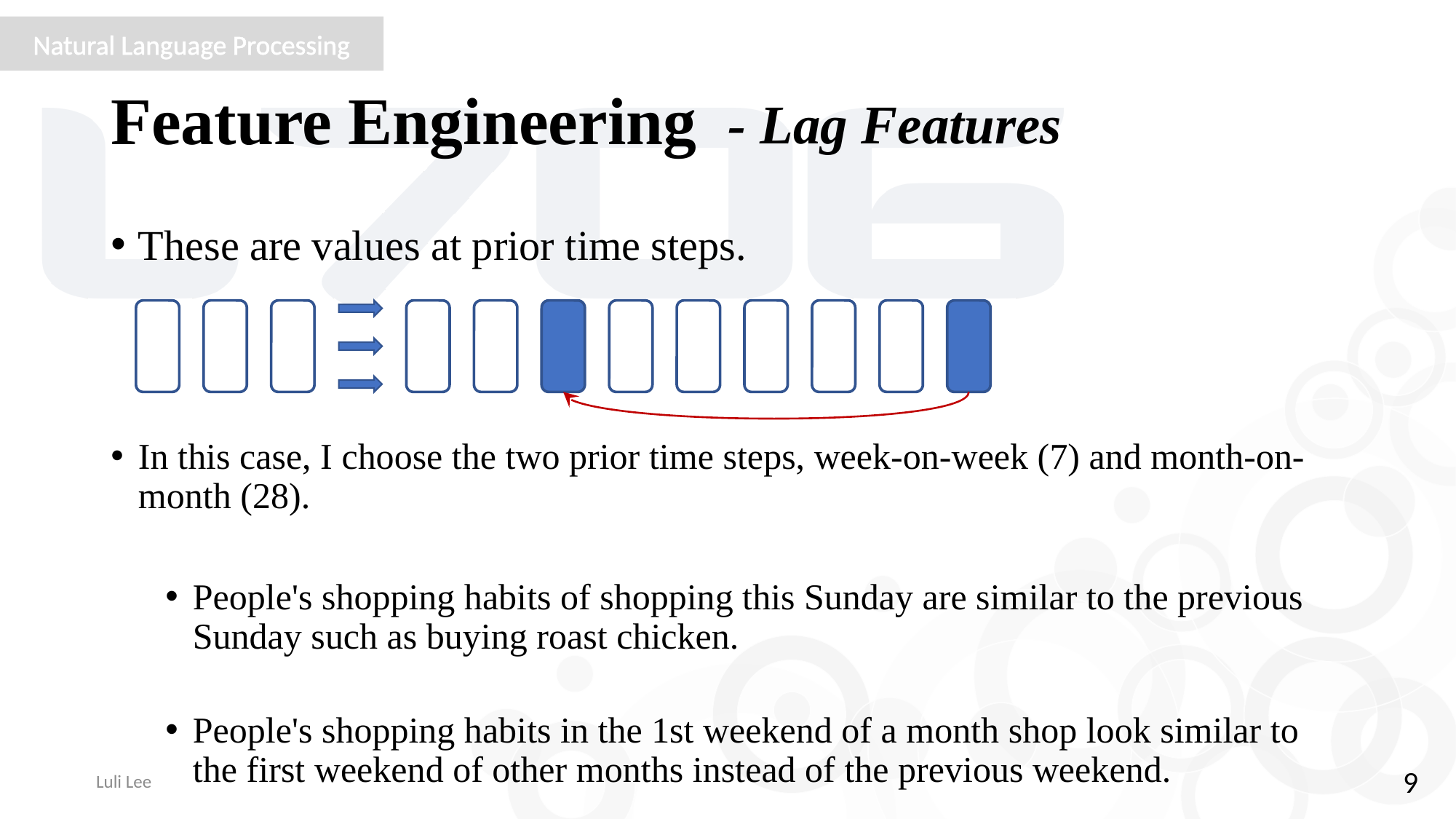

# Feature Engineering
- Lag Features
These are values at prior time steps.

In this case, I choose the two prior time steps, week-on-week (7) and month-on-month (28).

People's shopping habits of shopping this Sunday are similar to the previous Sunday such as buying roast chicken.

People's shopping habits in the 1st weekend of a month shop look similar to the first weekend of other months instead of the previous weekend.